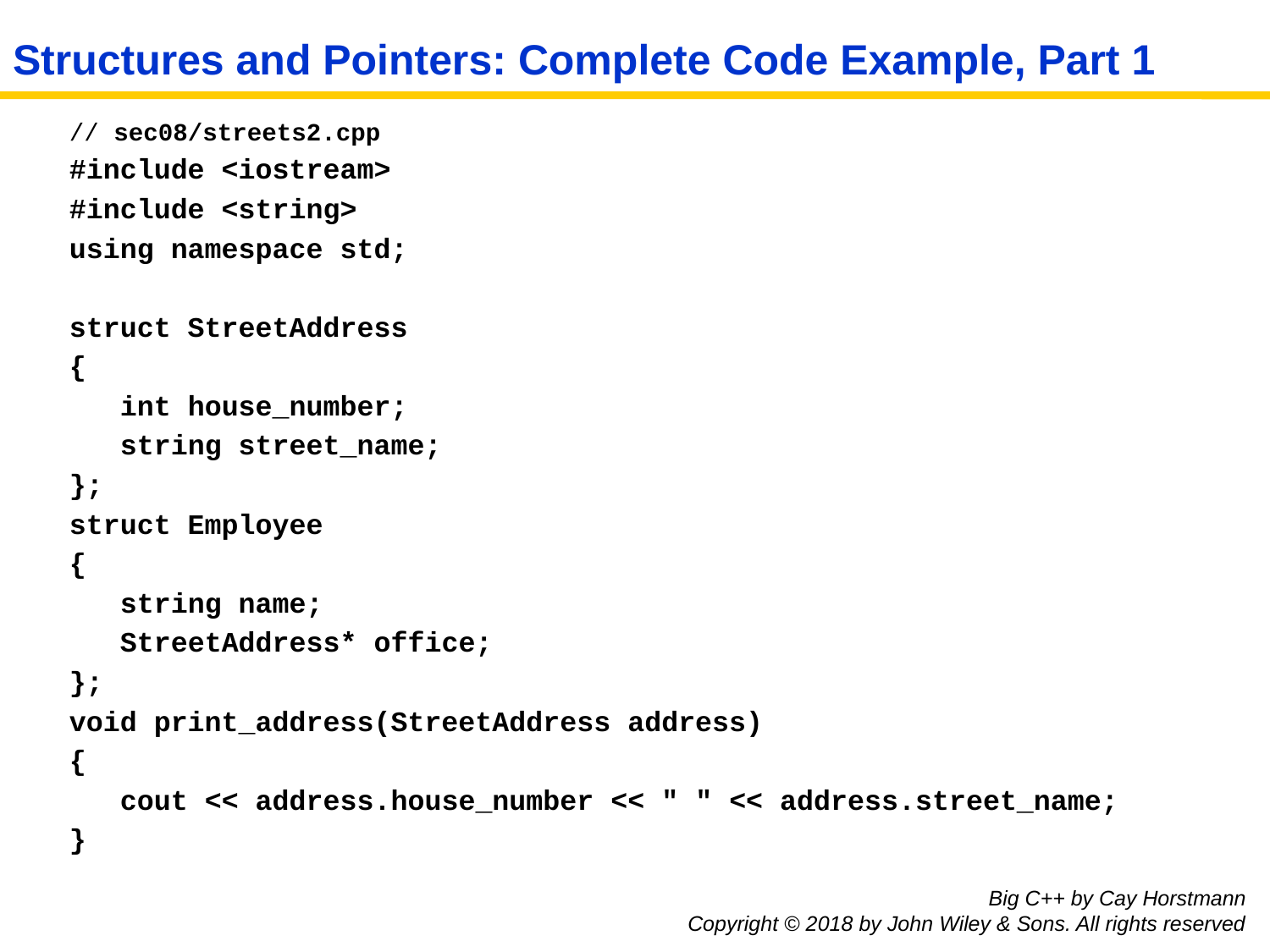

# Structures and Pointers: Complete Code Example, Part 1
// sec08/streets2.cpp
#include <iostream>
#include <string>
using namespace std;

struct StreetAddress
{
   int house_number;
   string street_name;
};
struct Employee
{
   string name;
   StreetAddress* office;
};
void print_address(StreetAddress address)
{
   cout << address.house_number << " " << address.street_name;
}
Big C++ by Cay Horstmann
Copyright © 2018 by John Wiley & Sons. All rights reserved